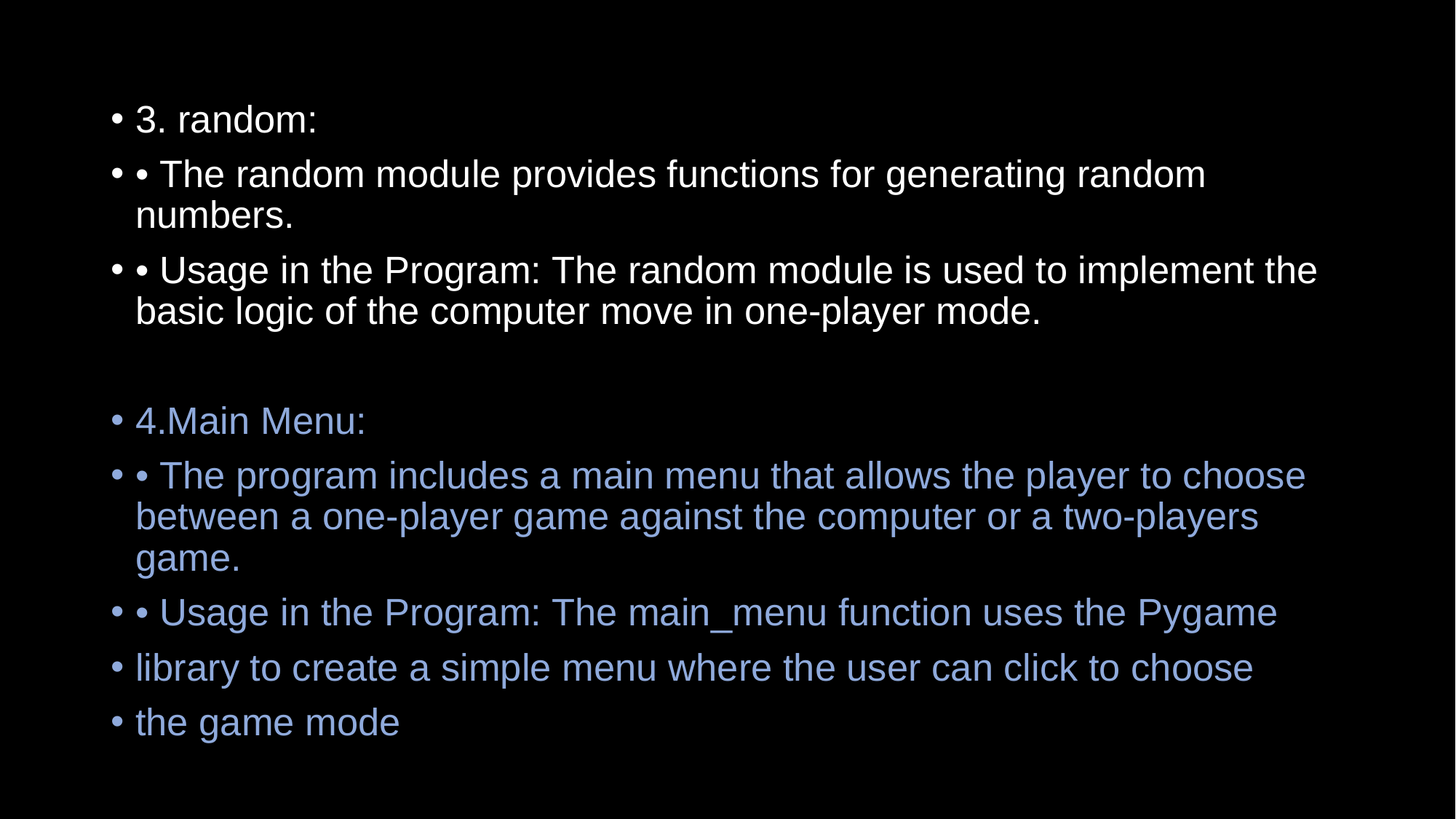

#
3. random:
• The random module provides functions for generating random numbers.
• Usage in the Program: The random module is used to implement the basic logic of the computer move in one-player mode.

4.Main Menu:
• The program includes a main menu that allows the player to choose between a one-player game against the computer or a two-players game.
• Usage in the Program: The main_menu function uses the Pygame
library to create a simple menu where the user can click to choose
the game mode